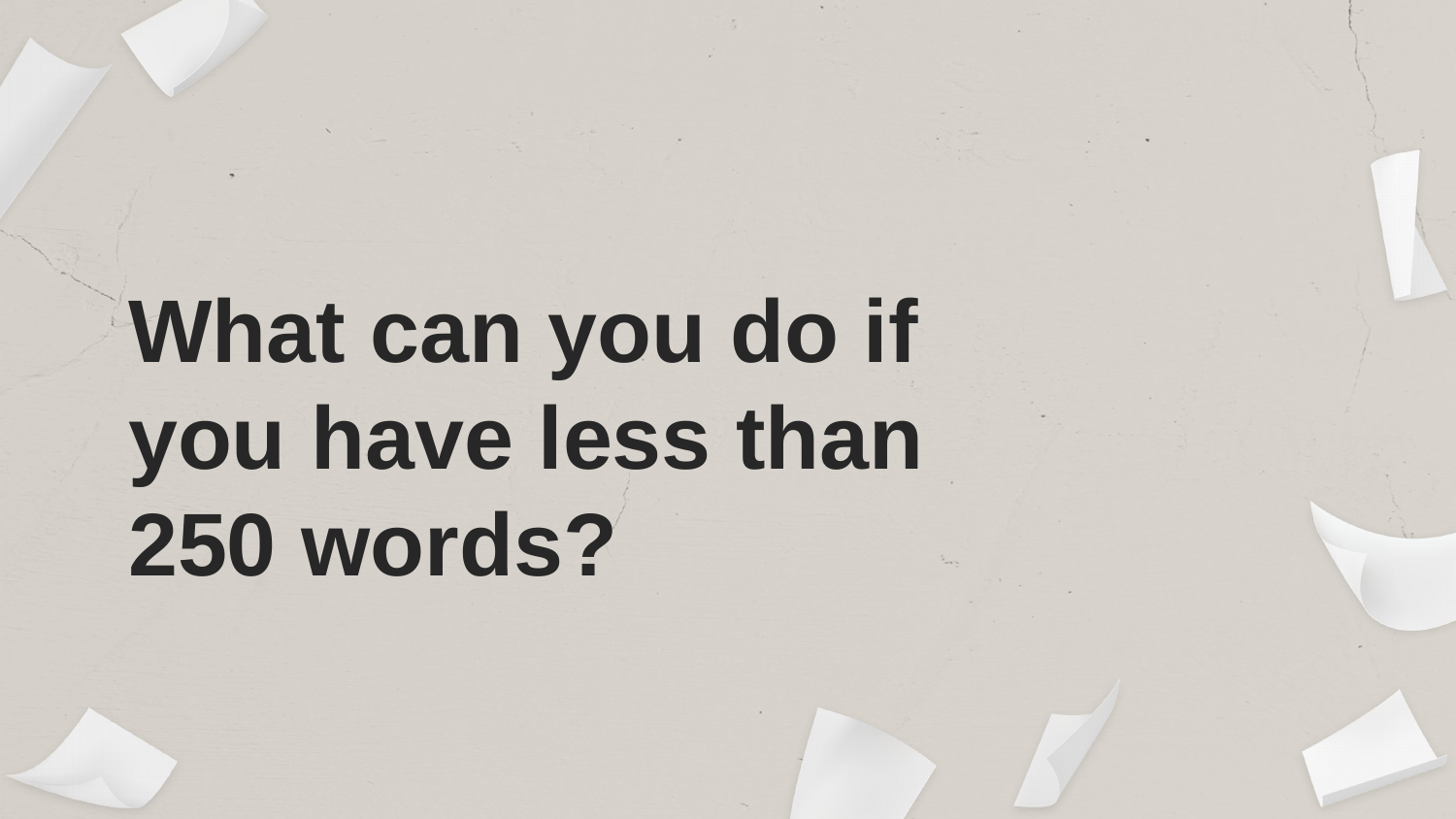

# What can you do if you have less than 250 words?